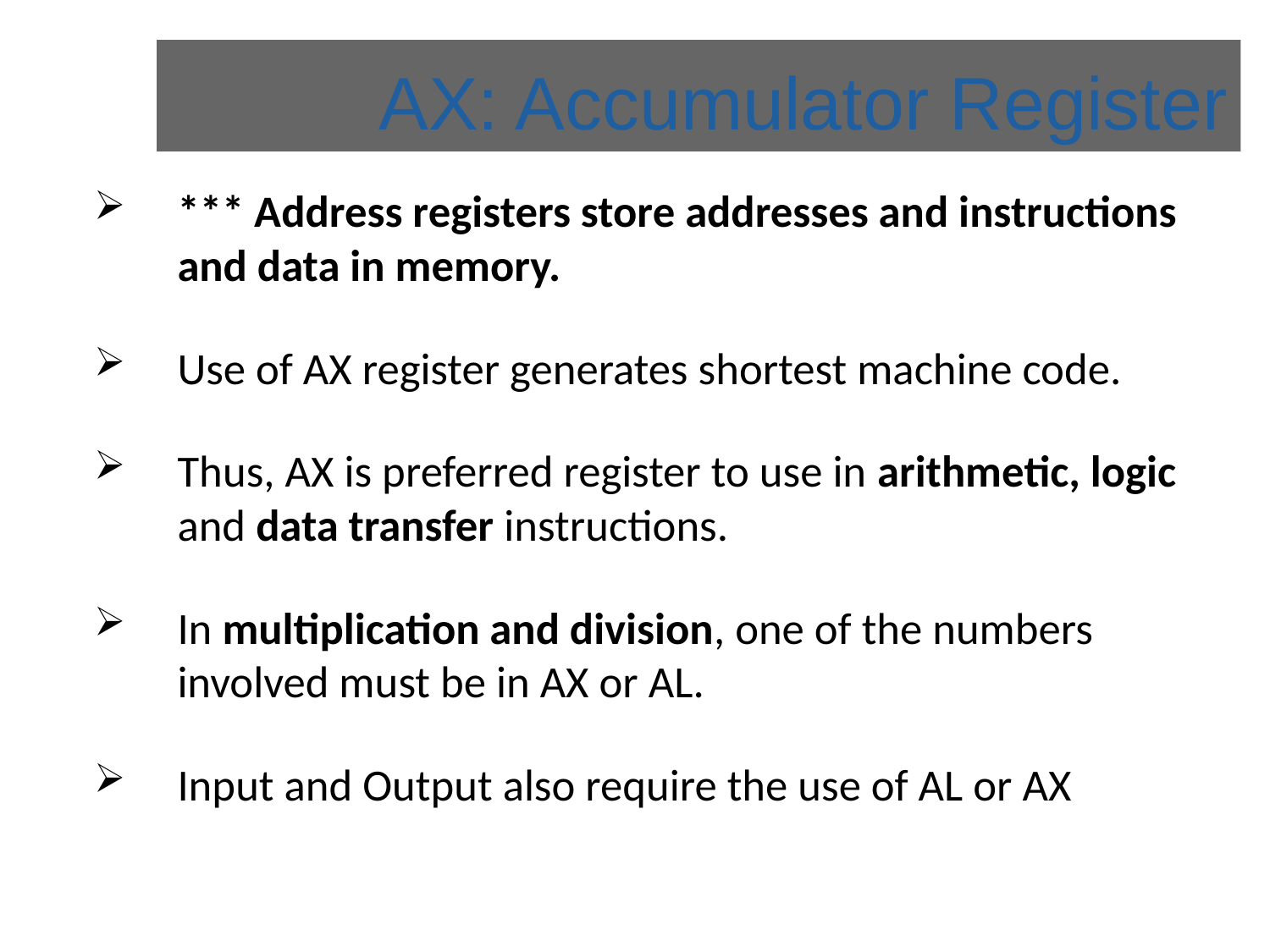

# AX: Accumulator Register
*** Address registers store addresses and instructions and data in memory.
Use of AX register generates shortest machine code.
Thus, AX is preferred register to use in arithmetic, logic and data transfer instructions.
In multiplication and division, one of the numbers involved must be in AX or AL.
Input and Output also require the use of AL or AX